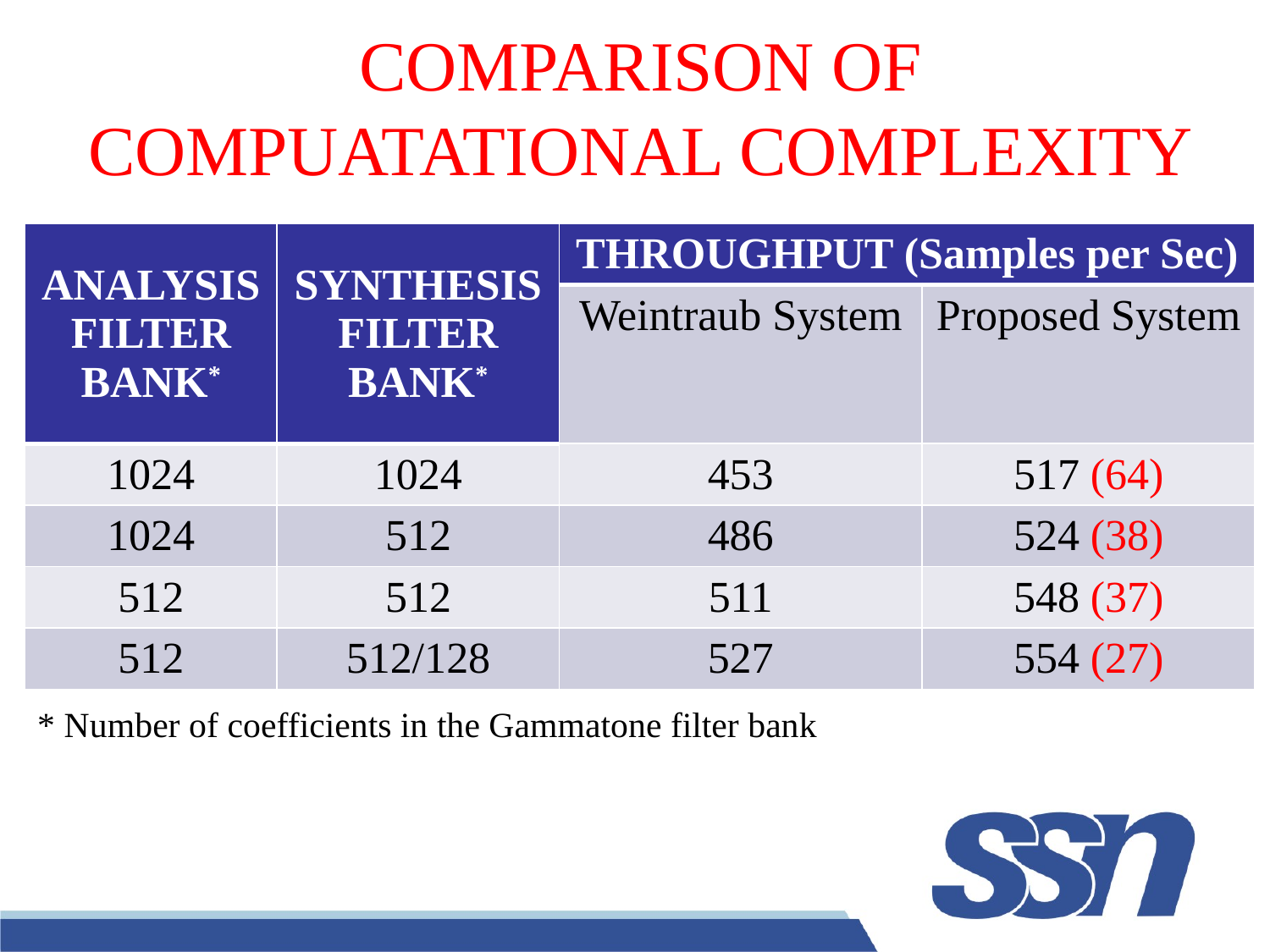

# COMPARISON OF COMPUATATIONAL COMPLEXITY
| ANALYSIS FILTER BANK\* | SYNTHESIS FILTER BANK\* | THROUGHPUT (Samples per Sec) |  |
| --- | --- | --- | --- |
|  |  | Weintraub System | Proposed System |
| 1024 | 1024 | 453 | 517 (64) |
| 1024 | 512 | 486 | 524 (38) |
| 512 | 512 | 511 | 548 (37) |
| 512 | 512/128 | 527 | 554 (27) |
* Number of coefficients in the Gammatone filter bank